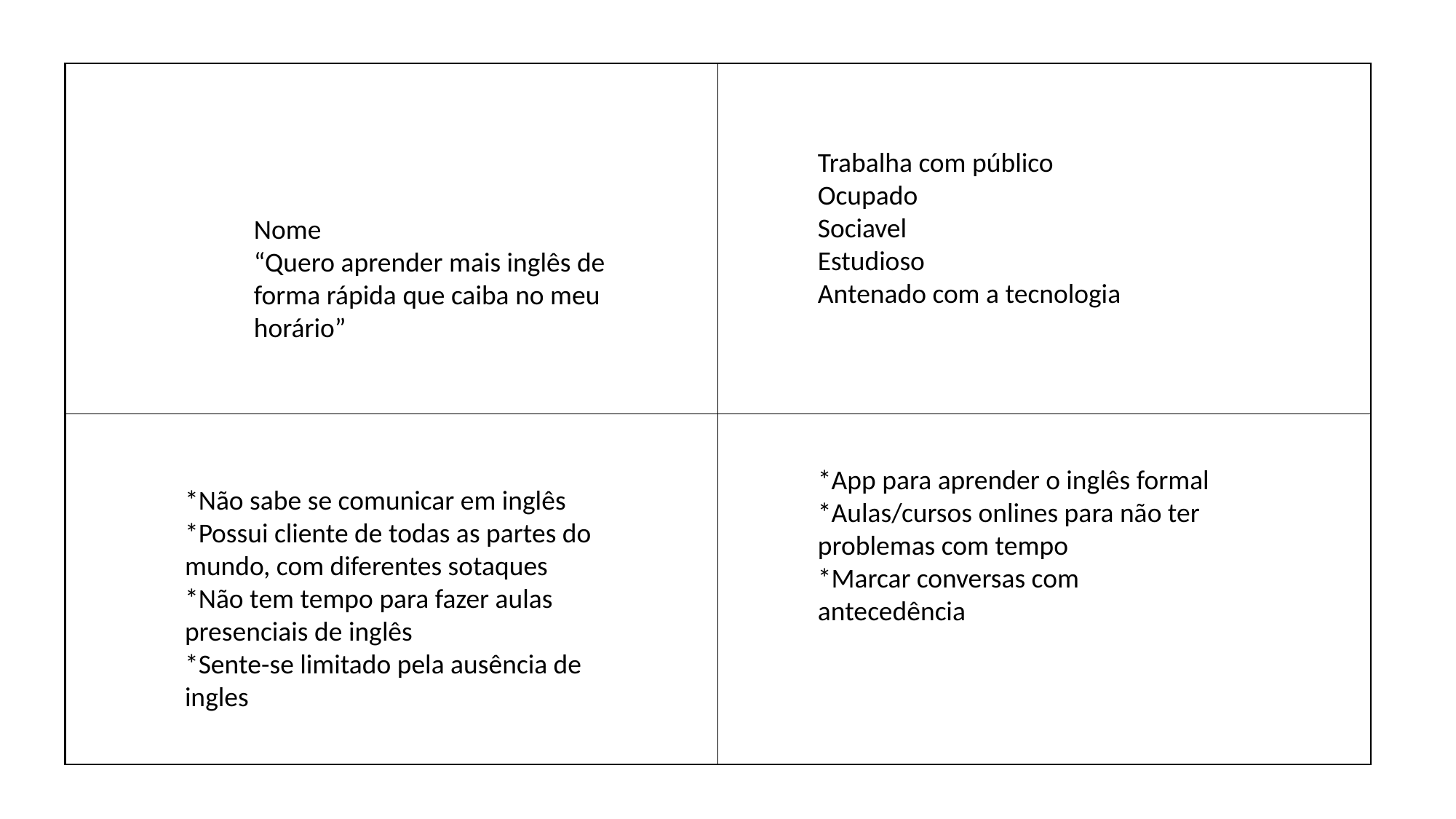

Trabalha com público
Ocupado
Sociavel
Estudioso
Antenado com a tecnologia
Nome
“Quero aprender mais inglês de forma rápida que caiba no meu horário”
*App para aprender o inglês formal
*Aulas/cursos onlines para não ter problemas com tempo
*Marcar conversas com antecedência
*Não sabe se comunicar em inglês
*Possui cliente de todas as partes do mundo, com diferentes sotaques
*Não tem tempo para fazer aulas presenciais de inglês
*Sente-se limitado pela ausência de ingles